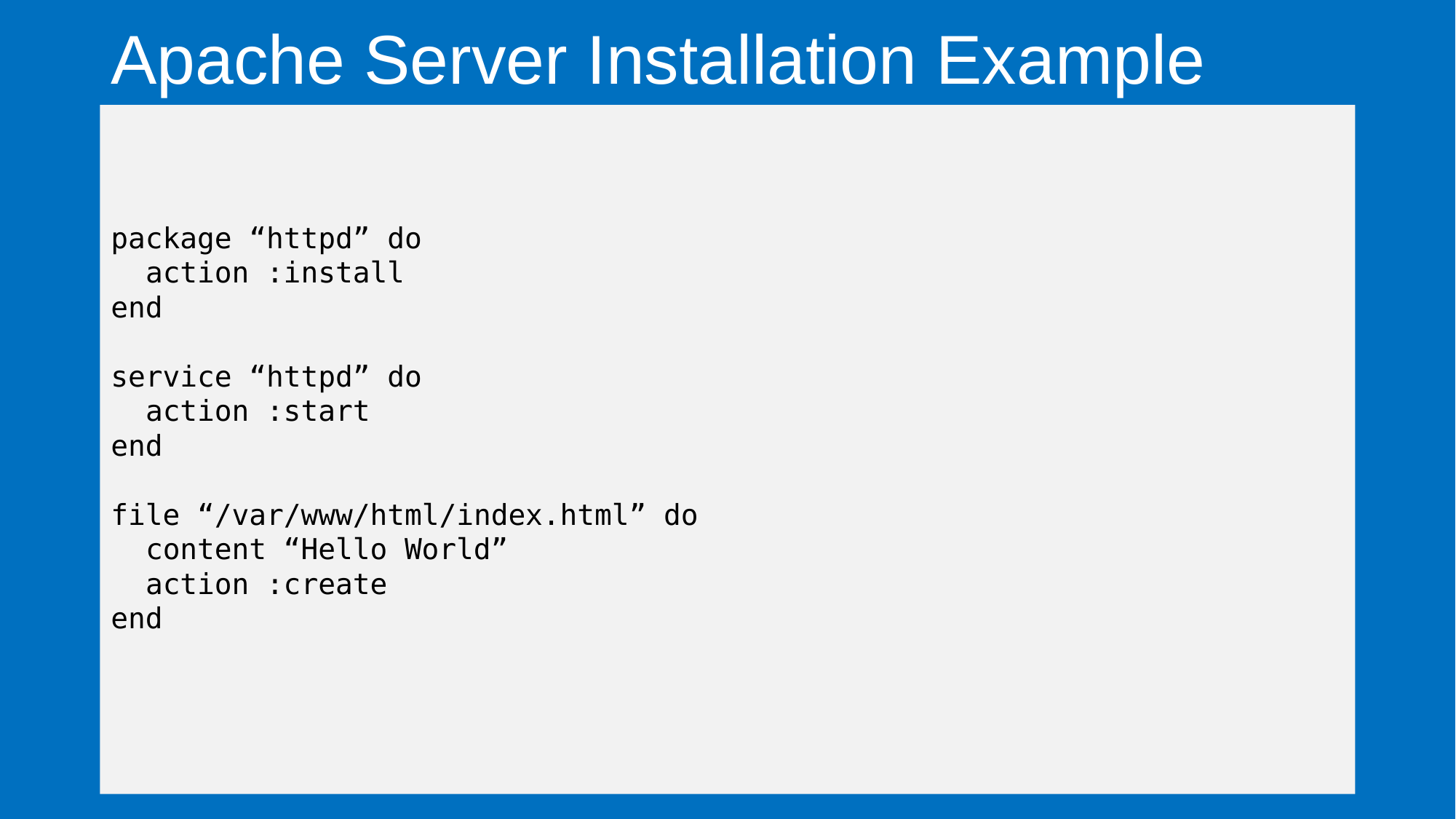

# Apache Server Installation Example
package “httpd” do
  action :install
end

service “httpd” do
  action :start
end

file “/var/www/html/index.html” do
  content “Hello World”
  action :create
end